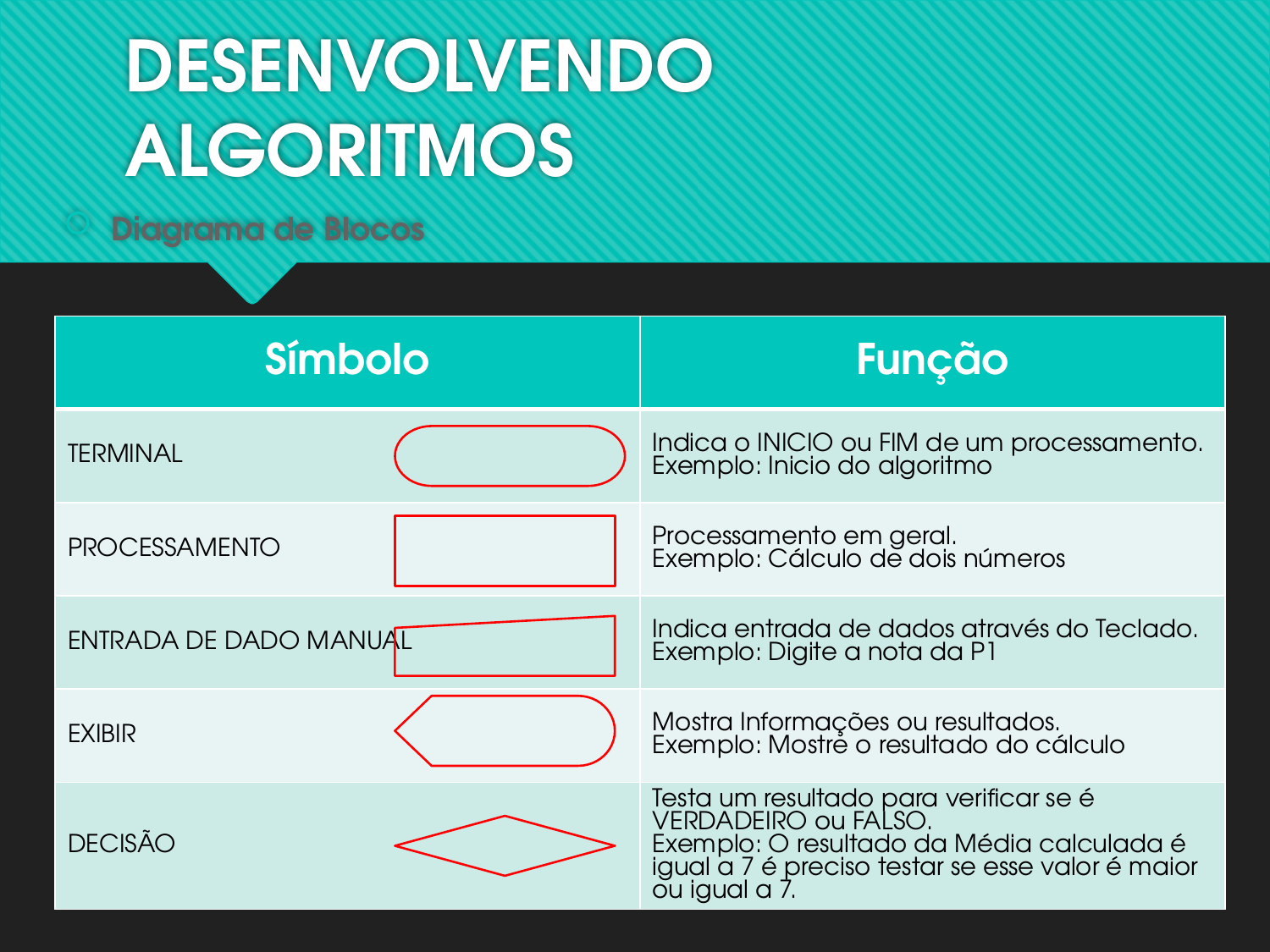

# DESENVOLVENDO ALGORITMOS
Diagrama de Blocos

| Símbolo | Função |
| --- | --- |
| TERMINAL | Indica o INICIO ou FIM de um processamento. Exemplo: Inicio do algoritmo |
| PROCESSAMENTO | Processamento em geral. Exemplo: Cálculo de dois números |
| ENTRADA DE DADO MANUAL | Indica entrada de dados através do Teclado. Exemplo: Digite a nota da P1 |
| EXIBIR | Mostra Informações ou resultados. Exemplo: Mostre o resultado do cálculo |
| DECISÃO | Testa um resultado para verificar se é VERDADEIRO ou FALSO. Exemplo: O resultado da Média calculada é igual a 7 é preciso testar se esse valor é maior ou igual a 7. |